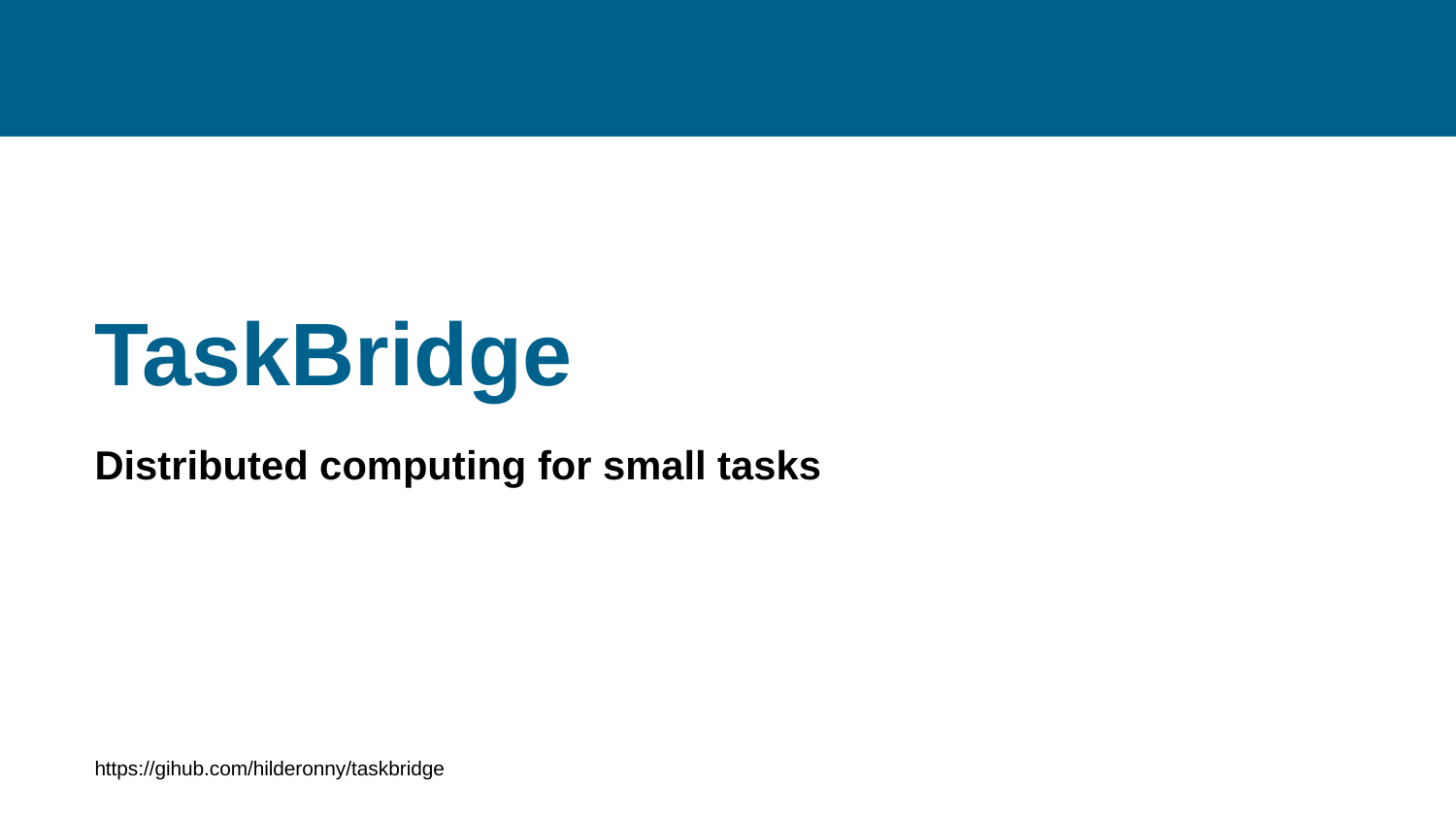

# TaskBridge
Distributed computing for small tasks
https://gihub.com/hilderonny/taskbridge